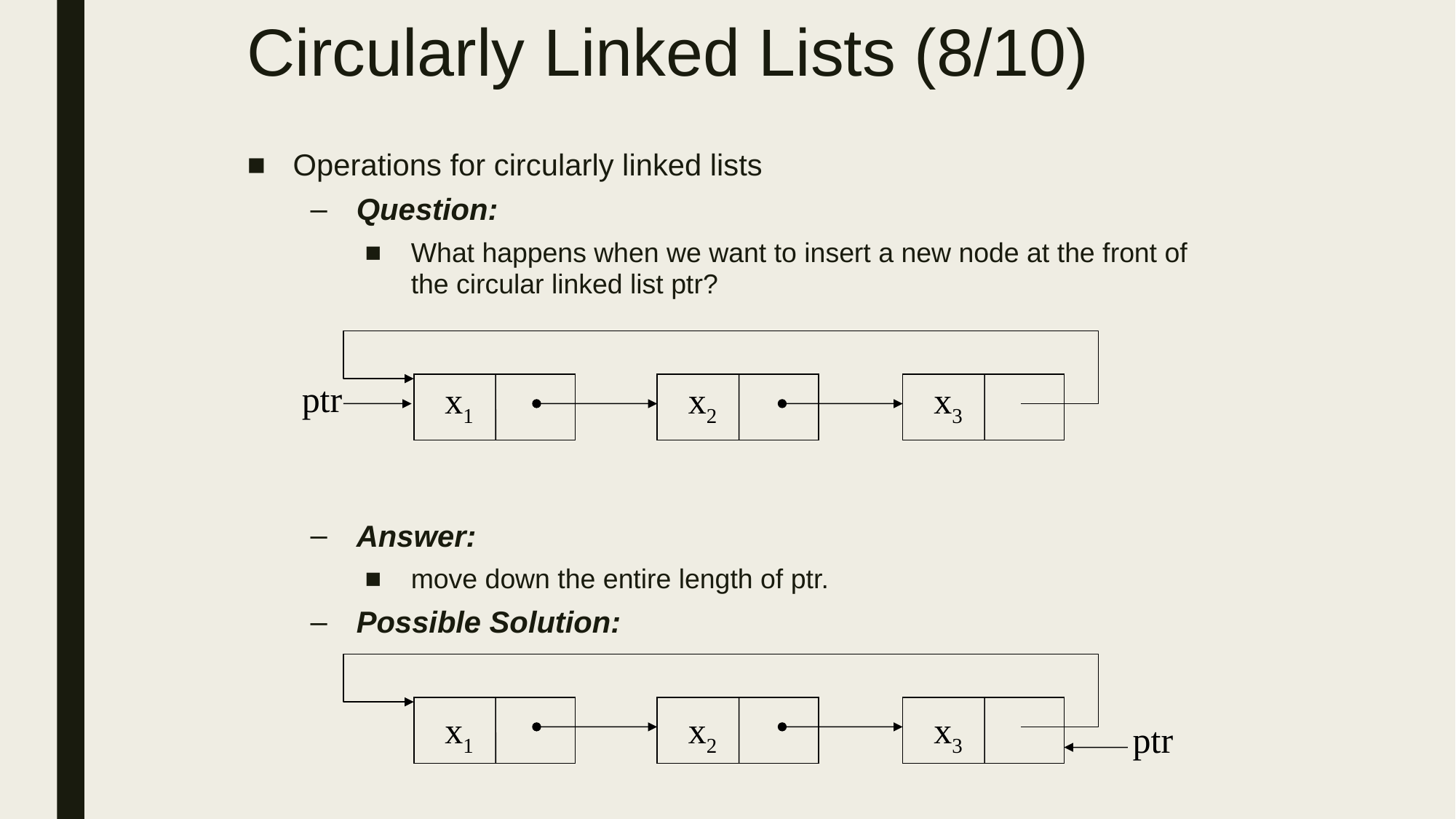

# Circularly Linked Lists (8/10)
Operations for circularly linked lists
Question:
What happens when we want to insert a new node at the front of the circular linked list ptr?

Answer:
move down the entire length of ptr.
Possible Solution:

ptr
x1
x2
x3

x1
x2
x3
ptr